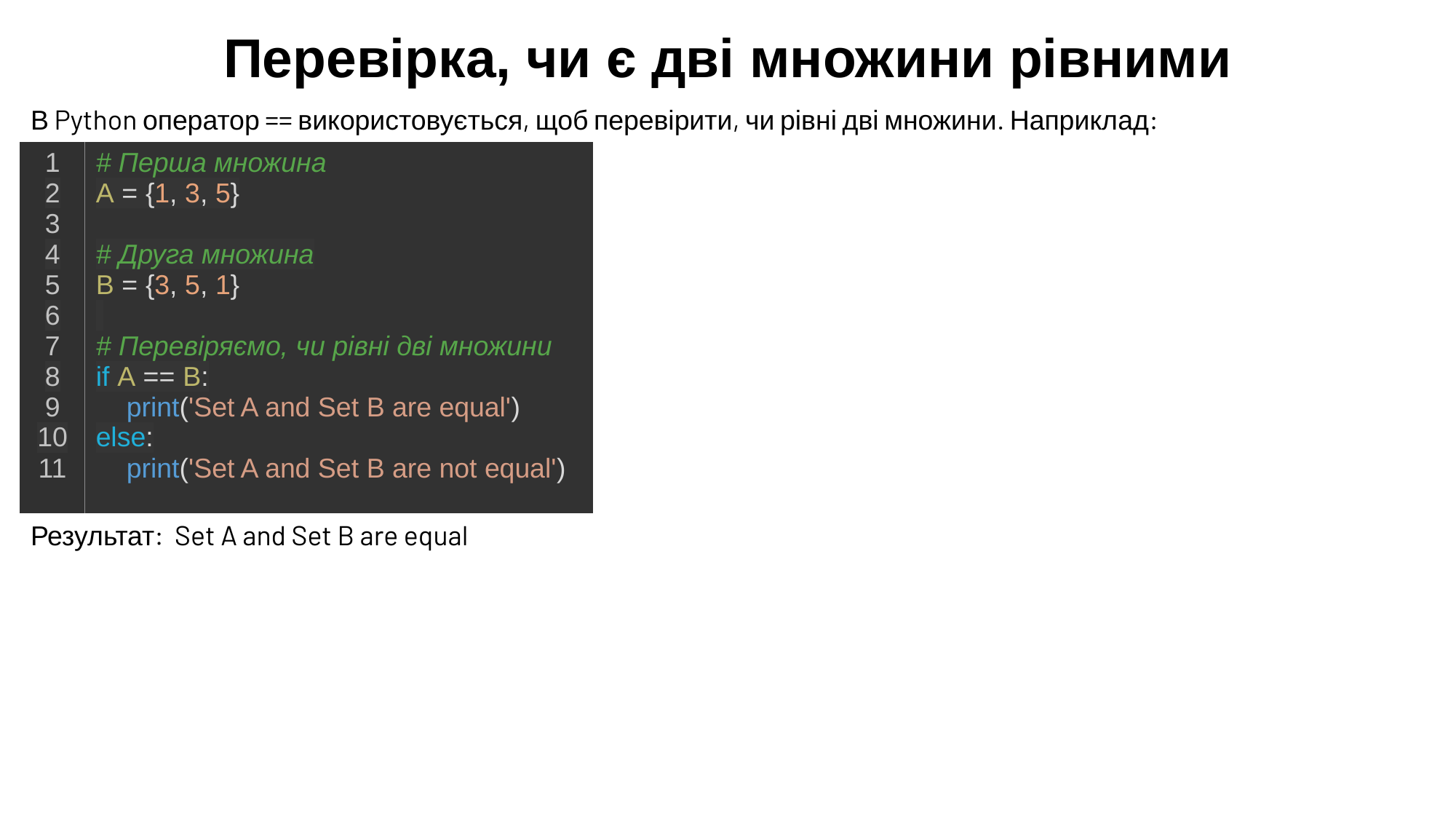

Перевірка, чи є дві множини рівними

В Python оператор == використовується, щоб перевірити, чи рівні дві множини. Наприклад:
| 1 2 3 4 5 6 7 8 9 10 11 | # Перша множина A = {1, 3, 5}   # Друга множина B = {3, 5, 1}   # Перевіряємо, чи рівні дві множини if A == B:     print('Set A and Set B are equal') else:     print('Set A and Set B are not equal') |
| --- | --- |
Результат:  Set A and Set B are equal